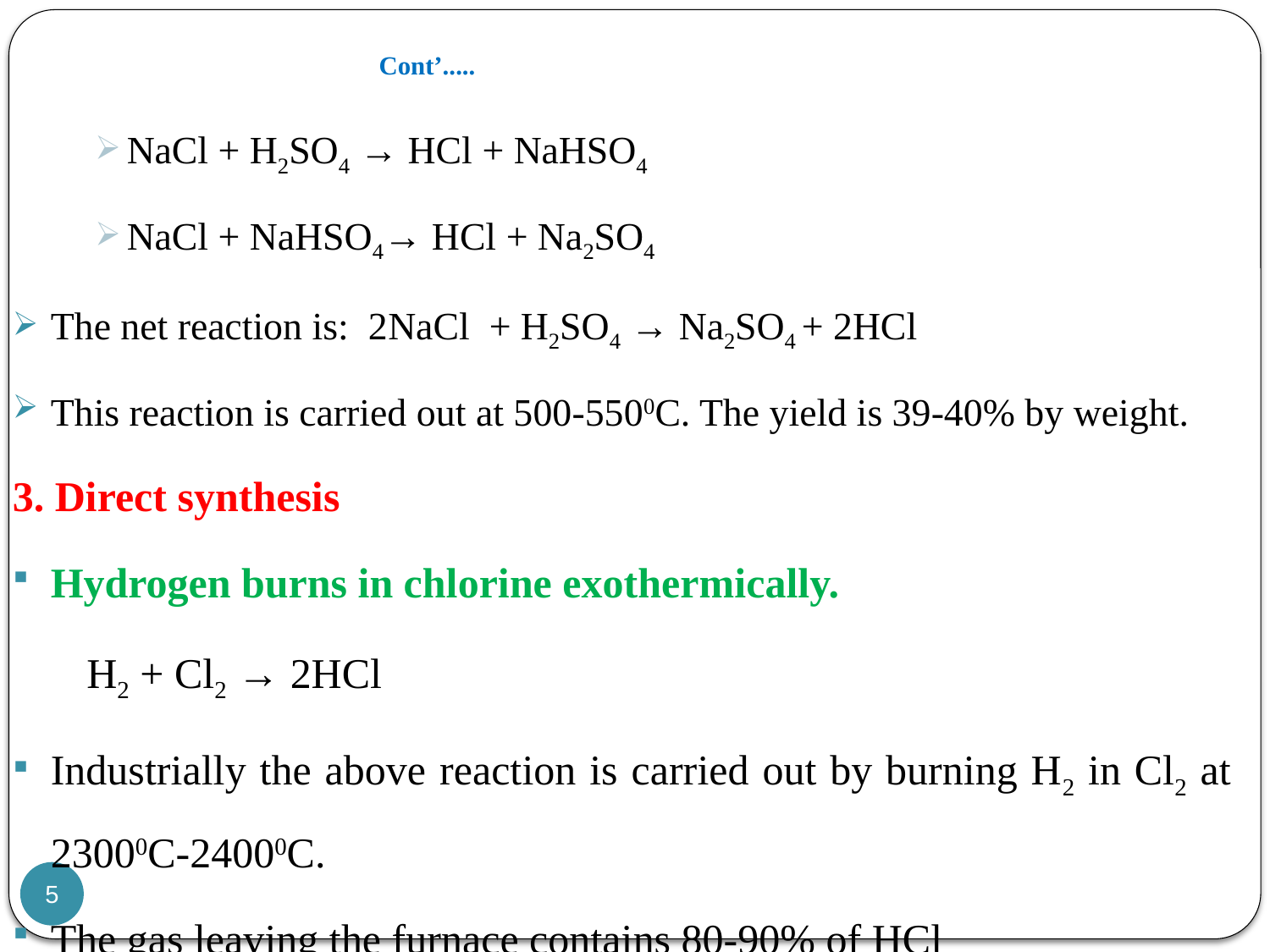

# Cont’.....
NaCl + H2SO4 → HCl + NaHSO4
NaCl + NaHSO4→ HCl + Na2SO4
The net reaction is:  2NaCl  + H2SO4 → Na2SO4 + 2HCl
This reaction is carried out at 500-5500C. The yield is 39-40% by weight.
3. Direct synthesis
Hydrogen burns in chlorine exothermically.
       H2 + Cl2 → 2HCl
Industrially the above reaction is carried out by burning H2 in Cl2 at 23000C-24000C.
The gas leaving the furnace contains 80-90% of HCl

5